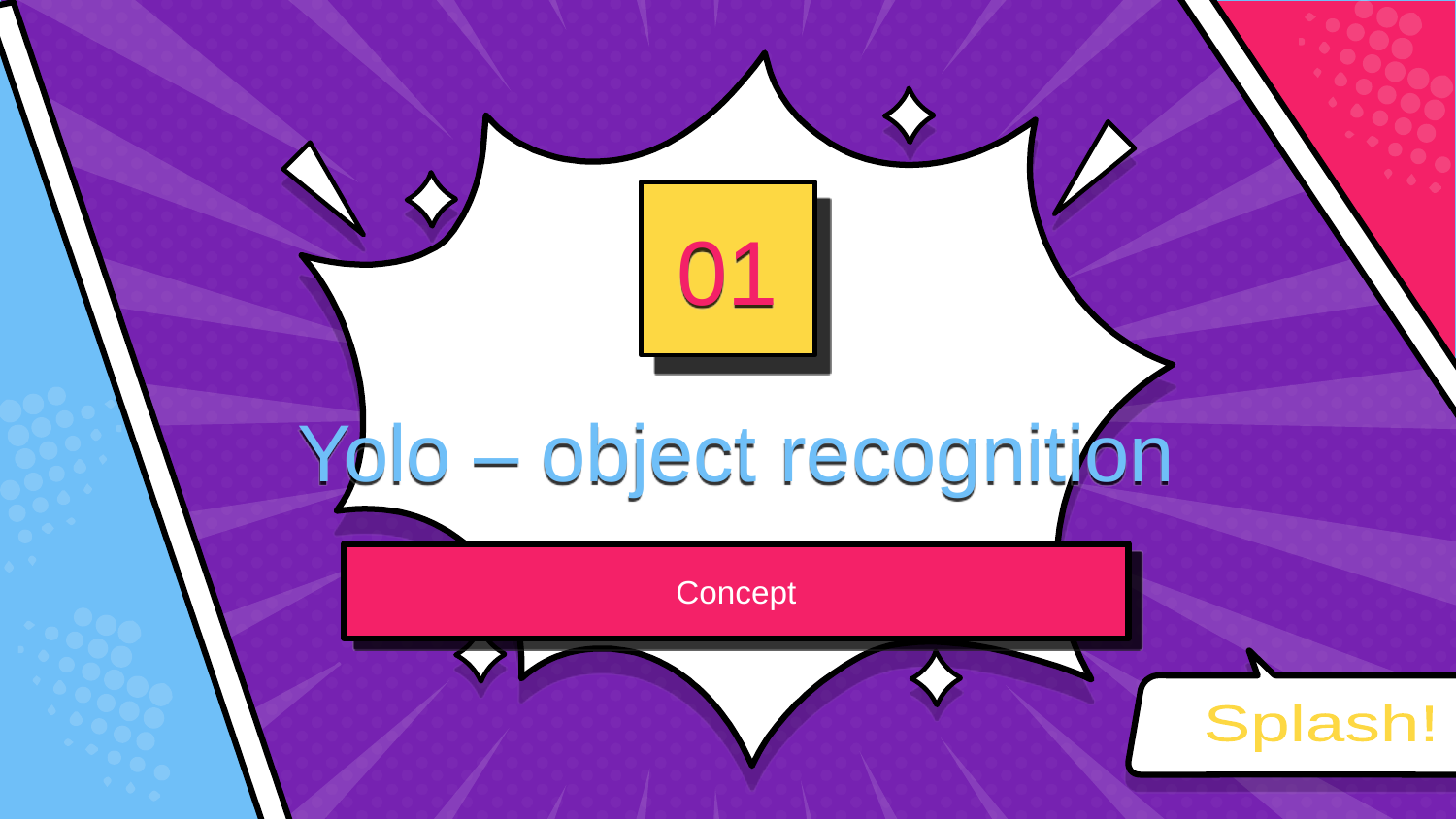

01
# Yolo – object recognition
Concept